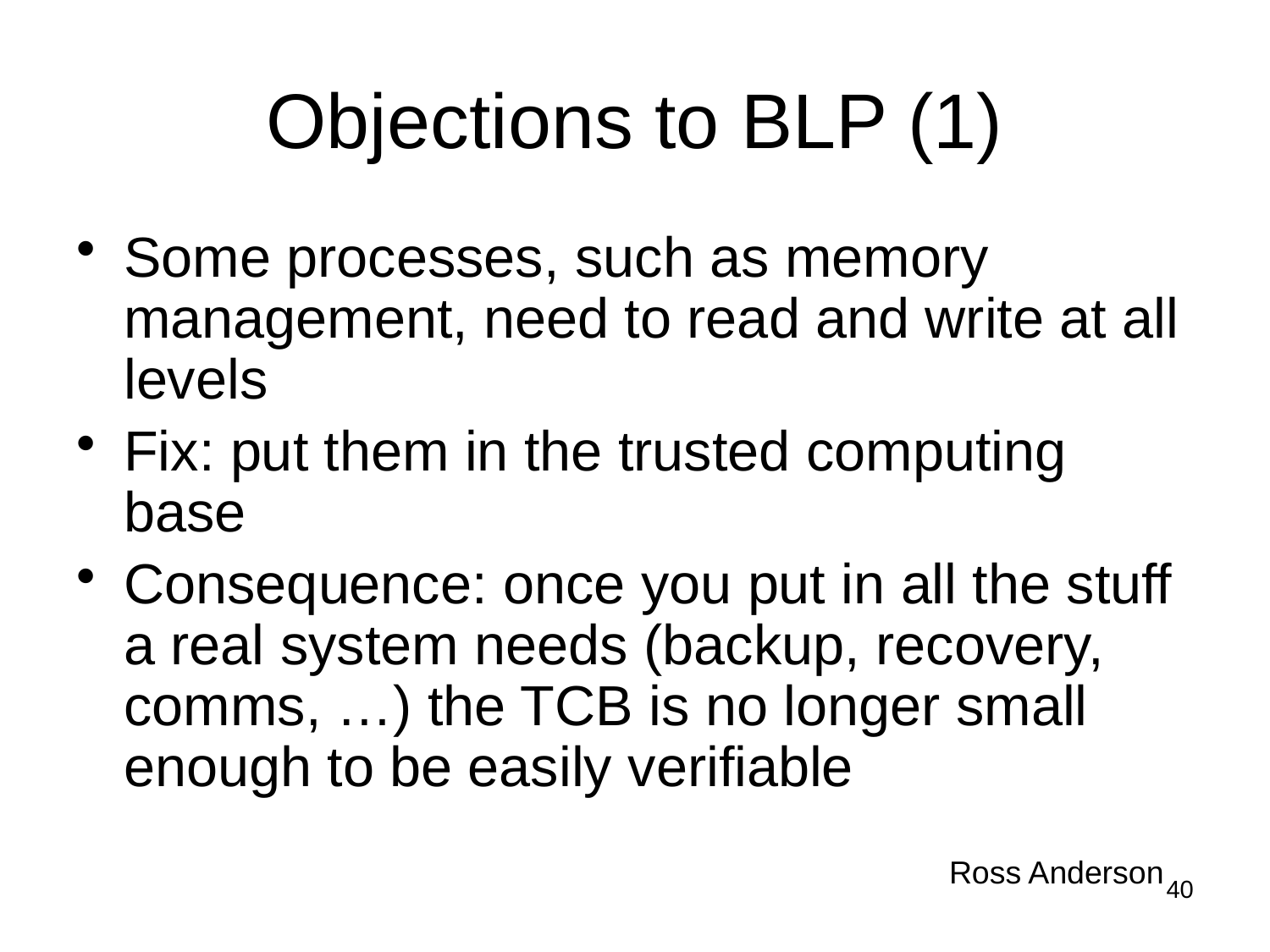

# Objections to BLP (1)
Some processes, such as memory management, need to read and write at all levels
Fix: put them in the trusted computing base
Consequence: once you put in all the stuff a real system needs (backup, recovery, comms, …) the TCB is no longer small enough to be easily verifiable

Ross Anderson
40